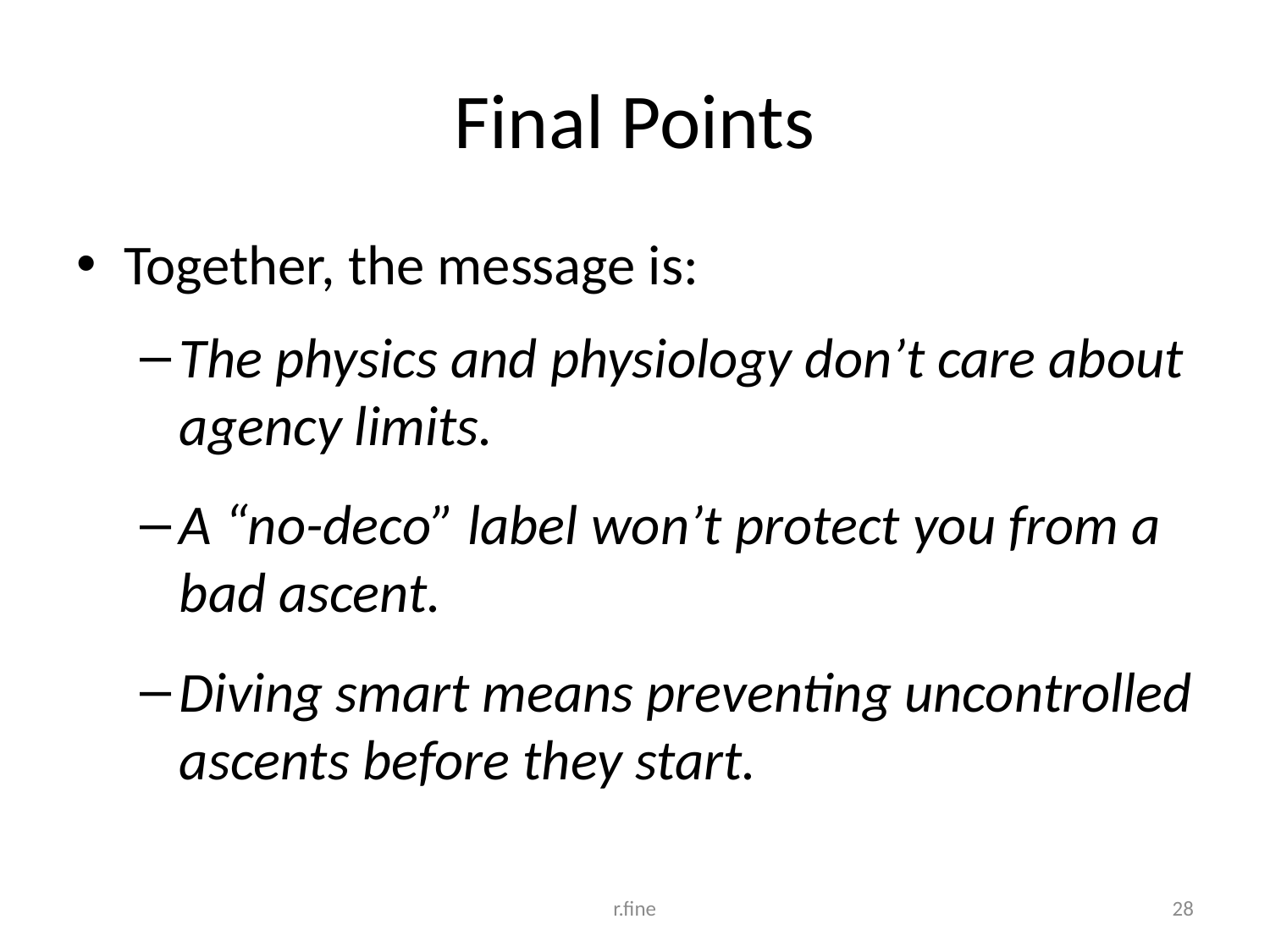

# Final Points
Together, the message is:
The physics and physiology don’t care about agency limits.
A “no-deco” label won’t protect you from a bad ascent.
Diving smart means preventing uncontrolled ascents before they start.

r.fine
28